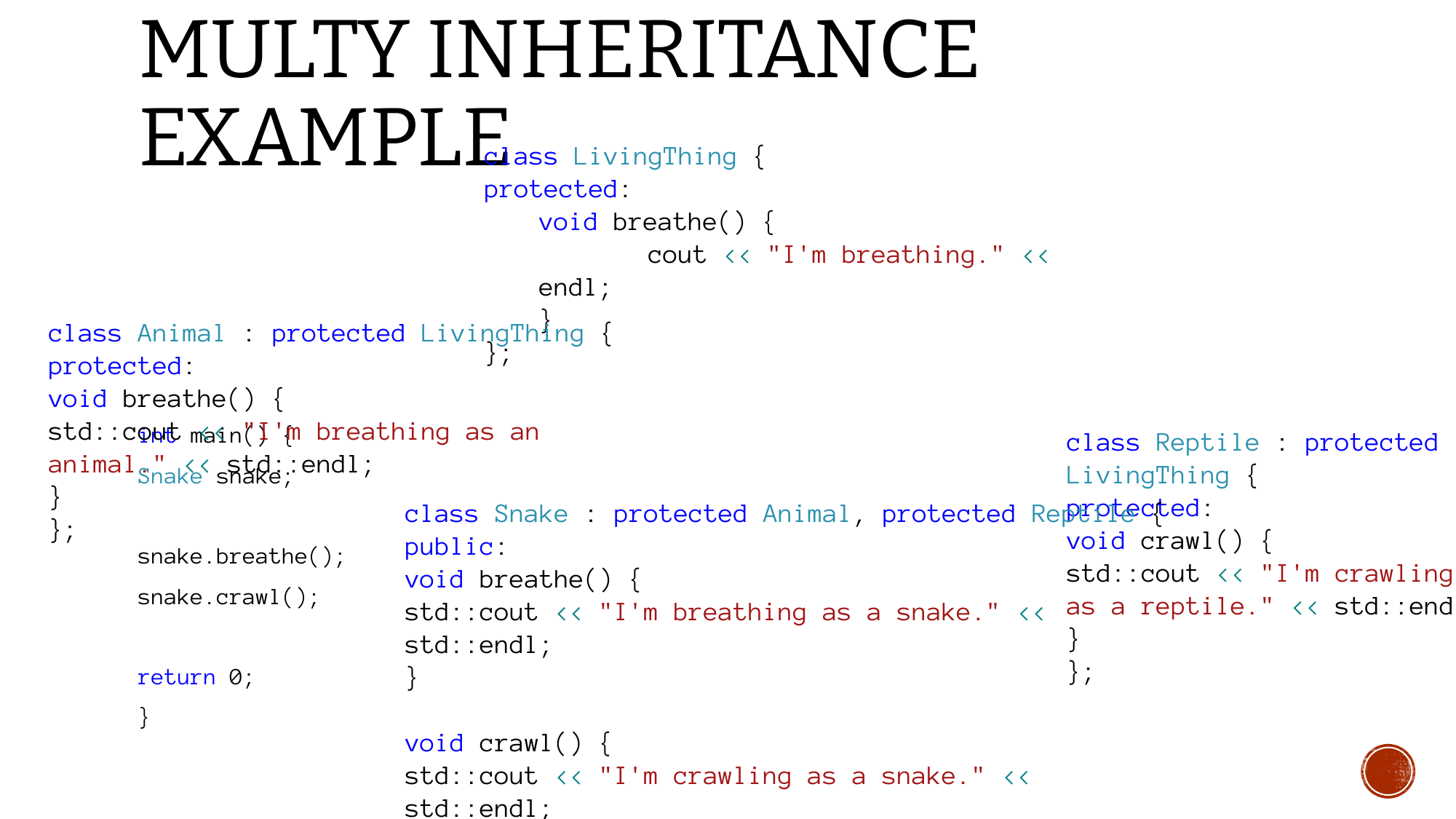

# Multy Inheritance ExamplE
class LivingThing {
protected:
void breathe() {
	cout << "I'm breathing." << endl;
}
};

int main() {
Snake snake;

snake.breathe();
snake.crawl();

return 0;
}
class Animal : protected LivingThing {
protected:
void breathe() {
std::cout << "I'm breathing as an animal." << std::endl;
}
};

class Reptile : protected LivingThing {
protected:
void crawl() {
std::cout << "I'm crawling as a reptile." << std::endl;
}
};

class Snake : protected Animal, protected Reptile {
public:
void breathe() {
std::cout << "I'm breathing as a snake." << std::endl;
}

void crawl() {
std::cout << "I'm crawling as a snake." << std::endl;
}
};